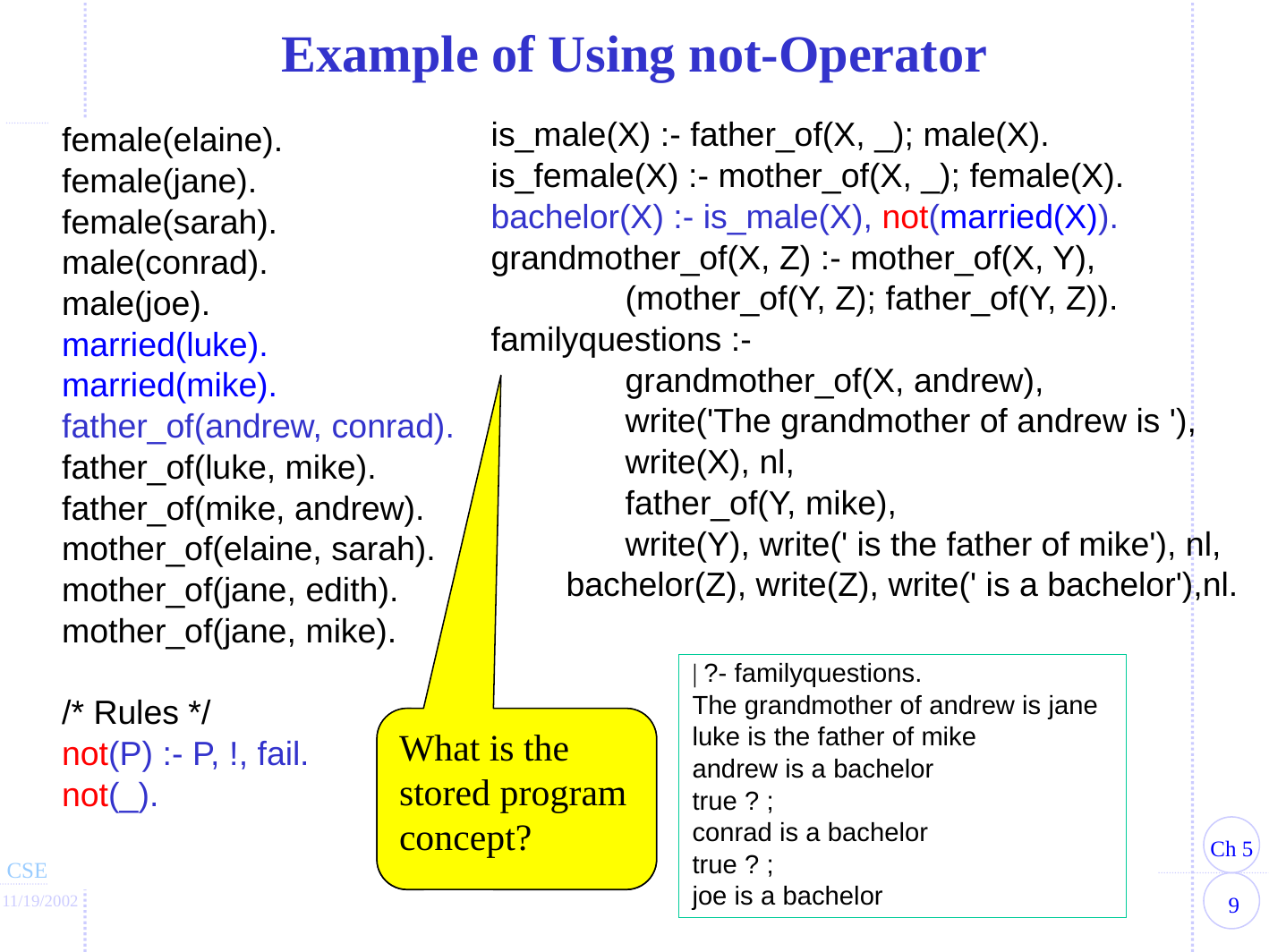

# Example of Using not-Operator
is_male(X) :- father_of(X, _); male(X).
is_female(X) :- mother_of(X, _); female(X).
bachelor(X) :- is_male(X), not(married(X)).
grandmother_of(X, Z) :- mother_of(X, Y),
	(mother_of(Y, Z); father_of(Y, Z)).
familyquestions :-
	grandmother_of(X, andrew),
	write('The grandmother of andrew is '),
	write(X), nl,
	father_of(Y, mike),
	write(Y), write(' is the father of mike'), nl,
        bachelor(Z), write(Z), write(' is a bachelor'),nl.
female(elaine).
female(jane).
female(sarah).
male(conrad).
male(joe).
married(luke).
married(mike).
father_of(andrew, conrad).
father_of(luke, mike).
father_of(mike, andrew).
mother_of(elaine, sarah).
mother_of(jane, edith).
mother_of(jane, mike).

/* Rules */
not(P) :- P, !, fail.
not(_).

| ?- familyquestions.
The grandmother of andrew is jane
luke is the father of mike
andrew is a bachelor
true ? ;
conrad is a bachelor
true ? ;
joe is a bachelor
What is the stored program concept?
What is the stored program concept?